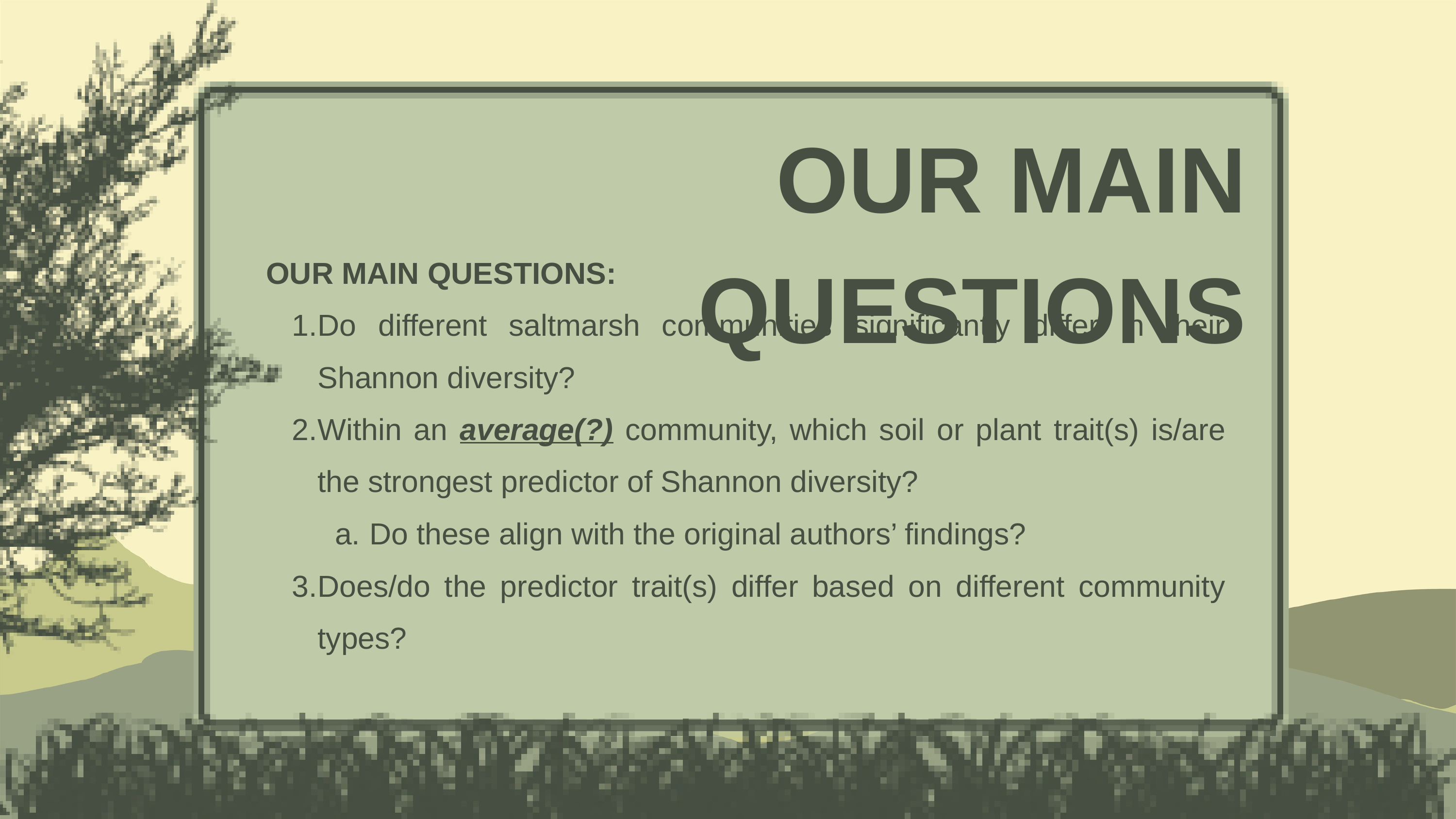

OUR MAIN QUESTIONS
OUR MAIN QUESTIONS:
Do different saltmarsh communities significantly differ in their Shannon diversity?
Within an average(?) community, which soil or plant trait(s) is/are the strongest predictor of Shannon diversity?
Do these align with the original authors’ findings?
Does/do the predictor trait(s) differ based on different community types?